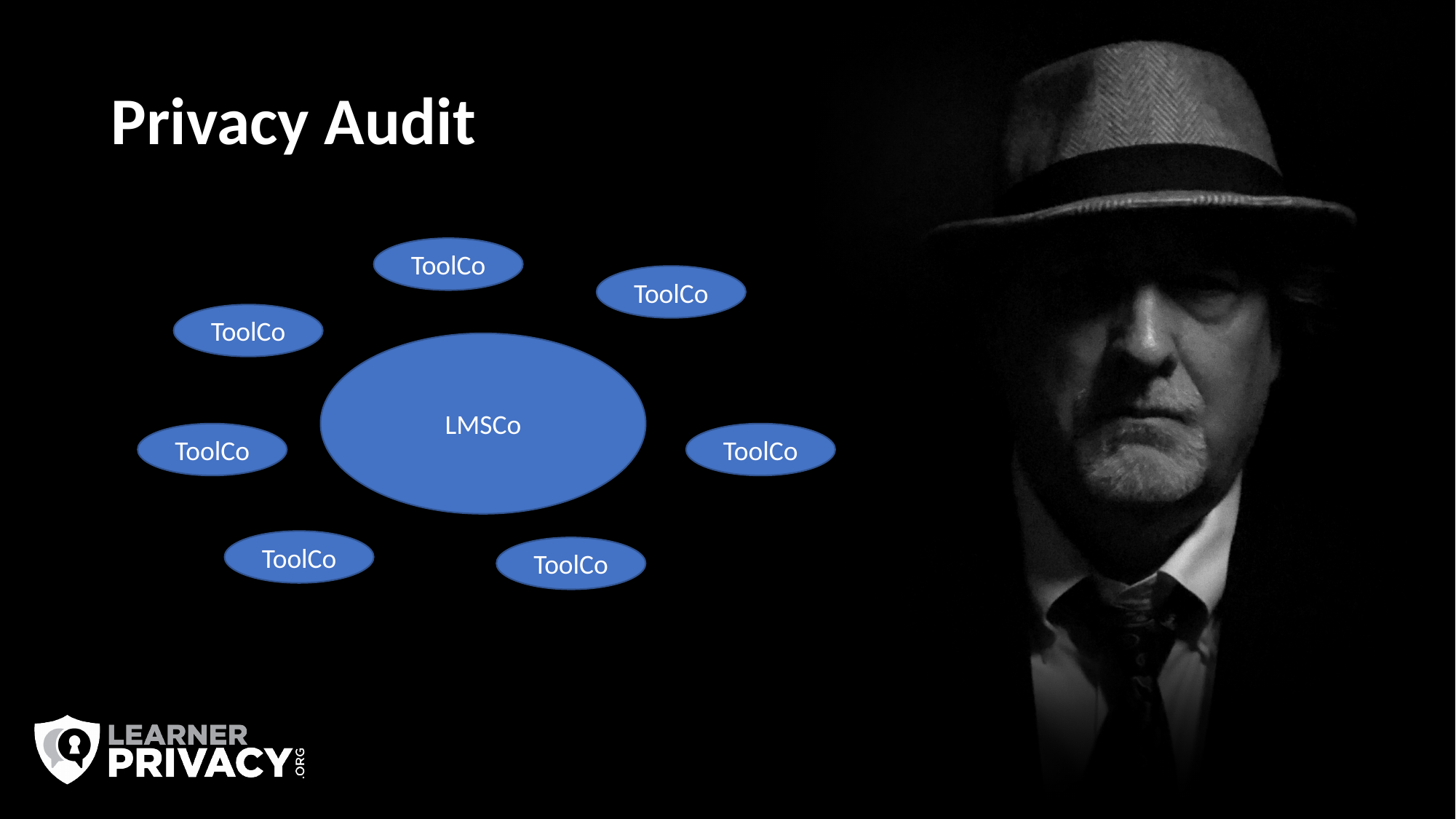

# Privacy Audit
ToolCo
ToolCo
ToolCo
LMSCo
ToolCo
ToolCo
ToolCo
ToolCo